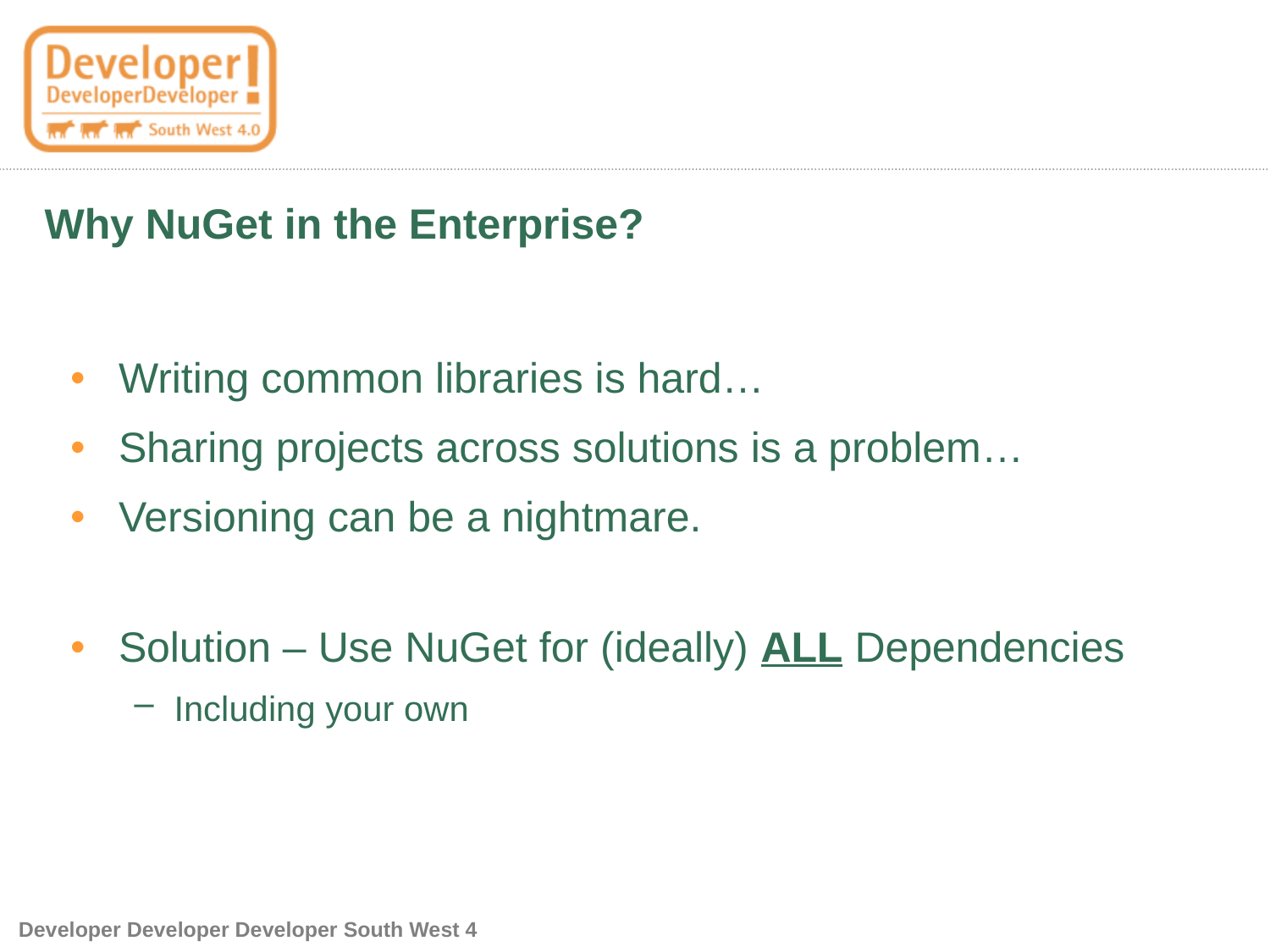

# Why NuGet in the Enterprise?

Writing common libraries is hard…
Sharing projects across solutions is a problem…
Versioning can be a nightmare.
Solution – Use NuGet for (ideally) ALL Dependencies
Including your own